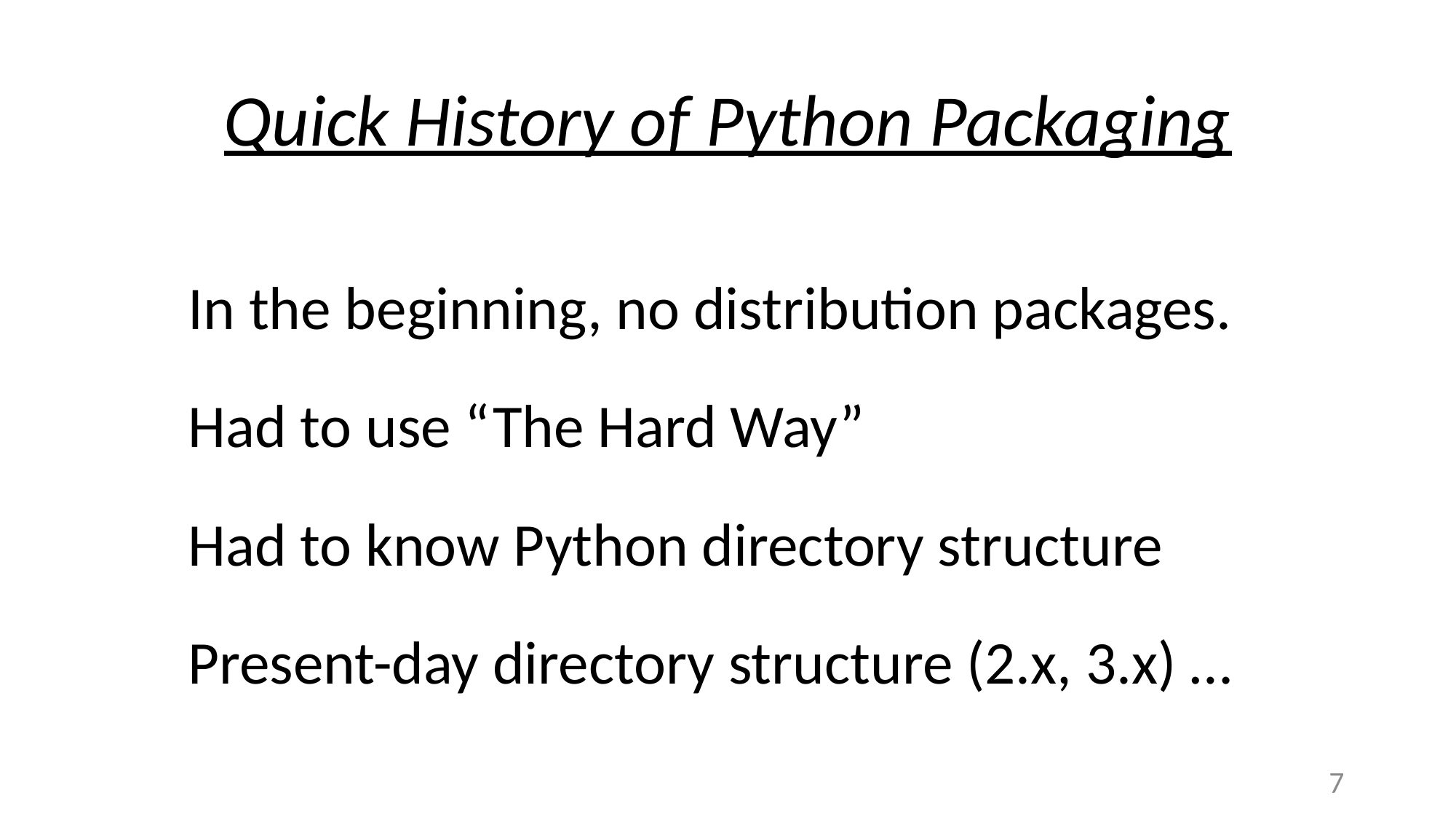

# Quick History of Python Packaging
In the beginning, no distribution packages.
Had to use “The Hard Way”
Had to know Python directory structure
Present-day directory structure (2.x, 3.x) …
7